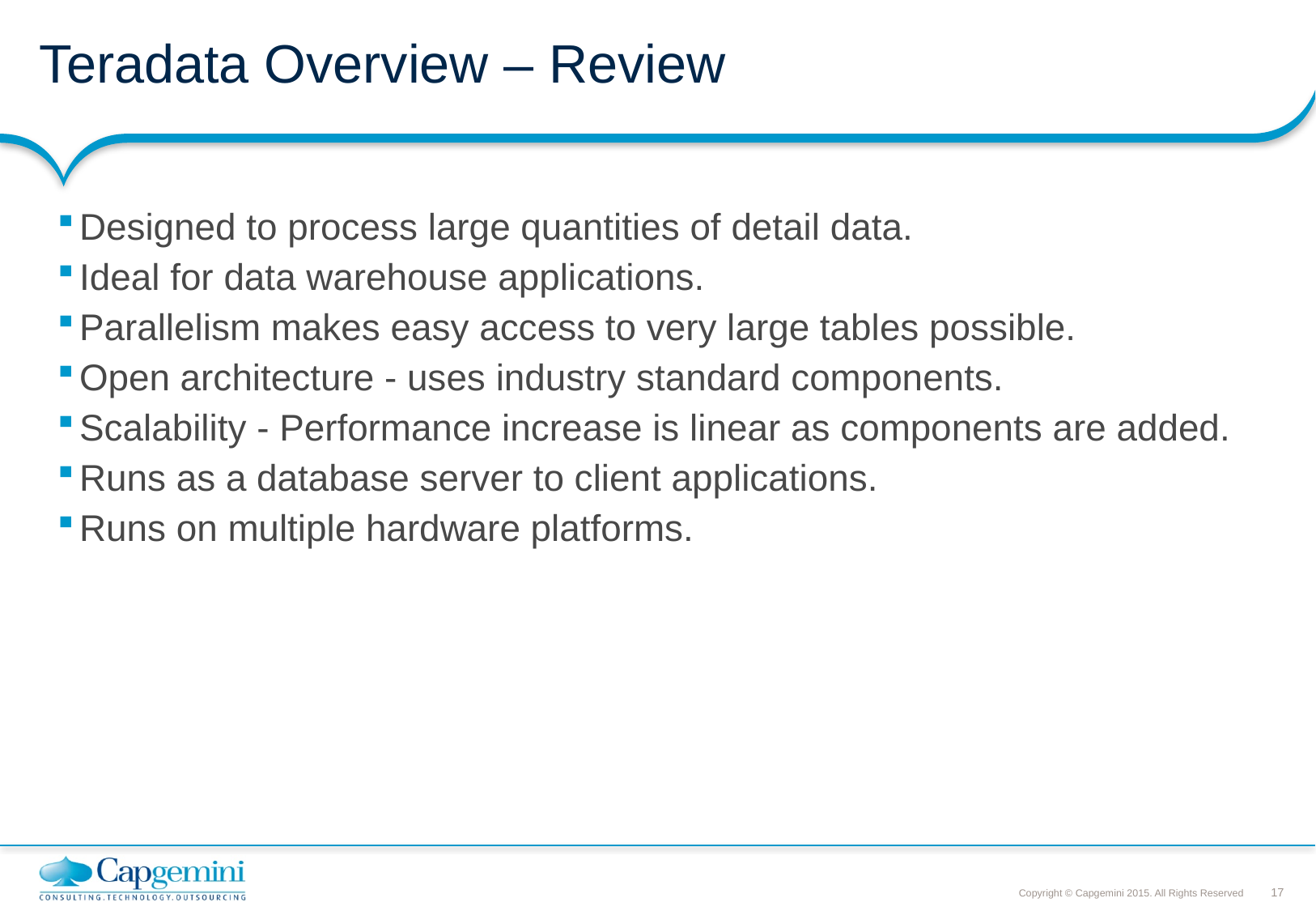

# Teradata Overview – Review
Designed to process large quantities of detail data.
Ideal for data warehouse applications.
Parallelism makes easy access to very large tables possible.
Open architecture - uses industry standard components.
Scalability - Performance increase is linear as components are added.
Runs as a database server to client applications.
Runs on multiple hardware platforms.